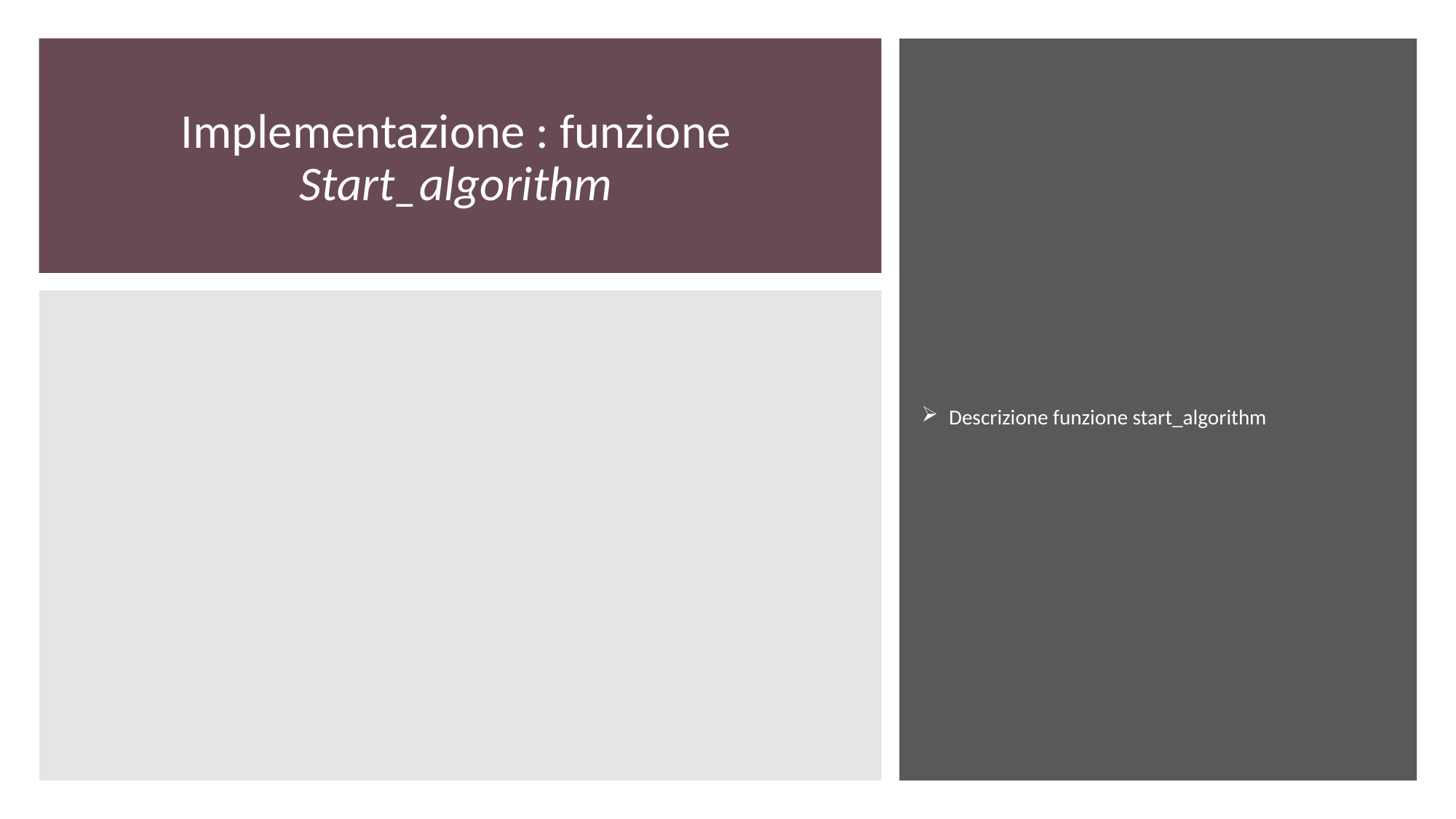

Descrizione funzione start_algorithm
# Implementazione : funzione Start_algorithm